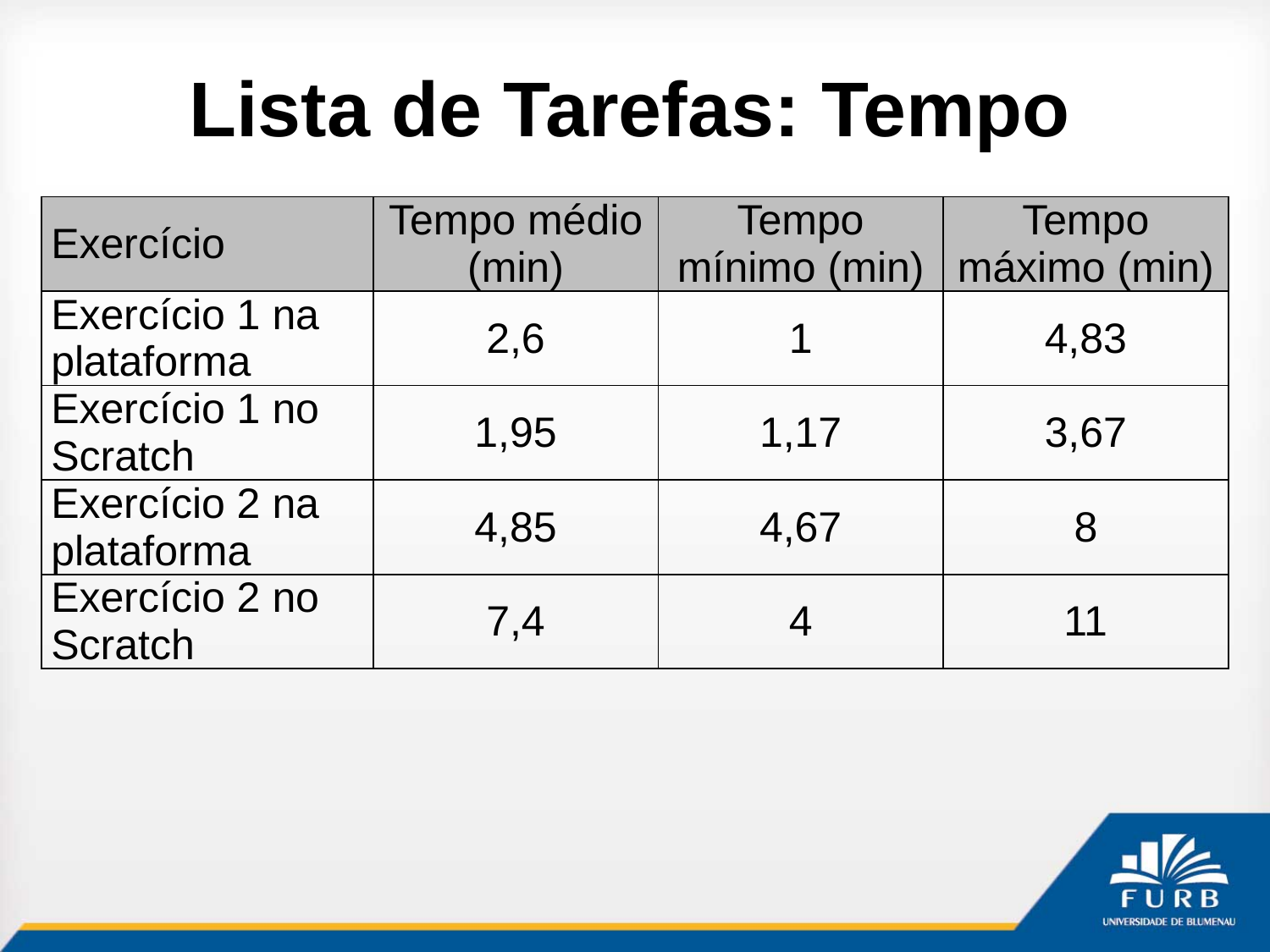

# Lista de Tarefas: Tempo
| Exercício | Tempo médio (min) | Tempo mínimo (min) | Tempo máximo (min) |
| --- | --- | --- | --- |
| Exercício 1 na plataforma | 2,6 | 1 | 4,83 |
| Exercício 1 no Scratch | 1,95 | 1,17 | 3,67 |
| Exercício 2 na plataforma | 4,85 | 4,67 | 8 |
| Exercício 2 no Scratch | 7,4 | 4 | 11 |